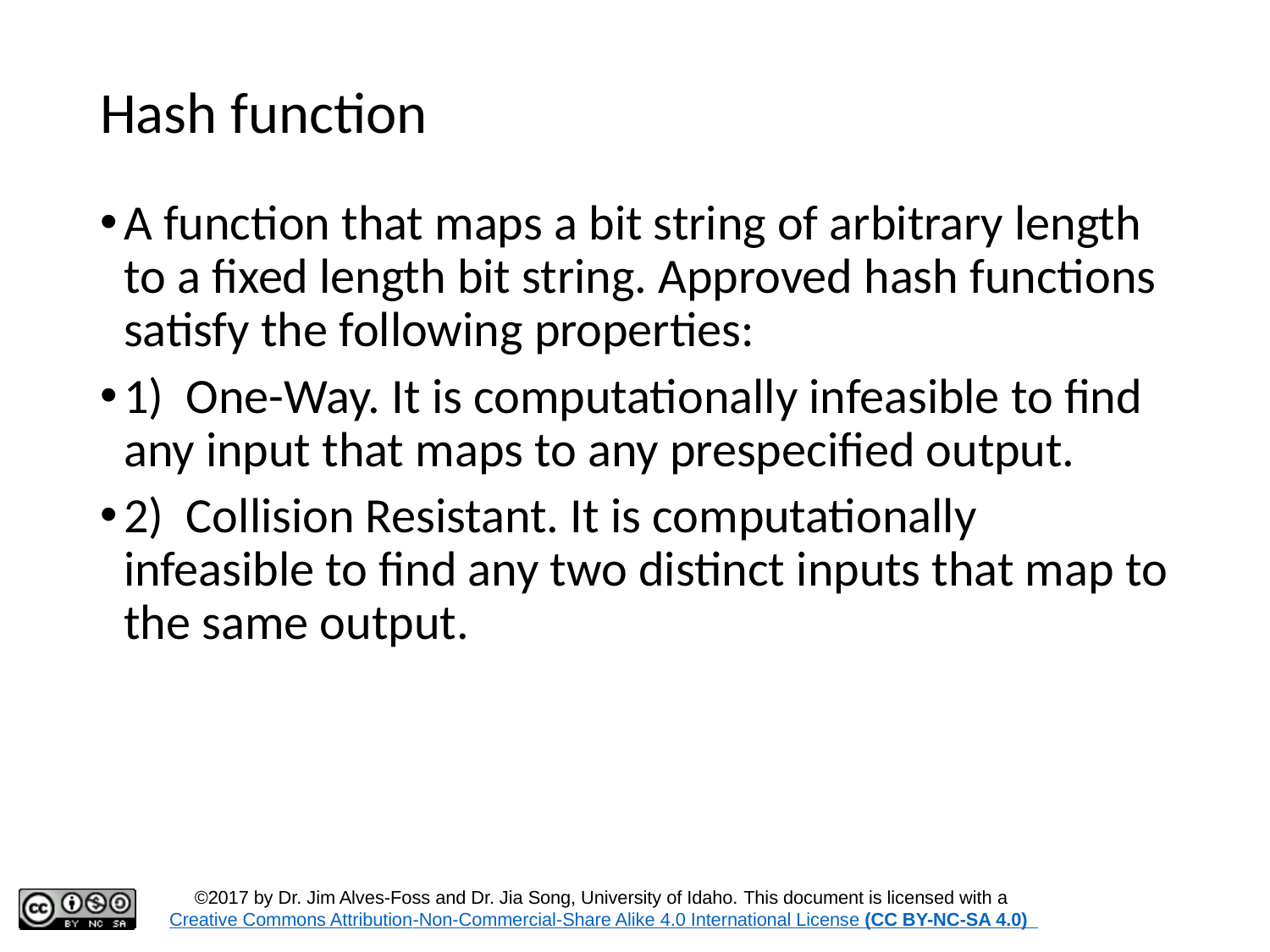

# Hash function
A function that maps a bit string of arbitrary length to a fixed length bit string. Approved hash functions satisfy the following properties:
1)  One-Way. It is computationally infeasible to find any input that maps to any prespecified output.
2)  Collision Resistant. It is computationally infeasible to find any two distinct inputs that map to the same output.